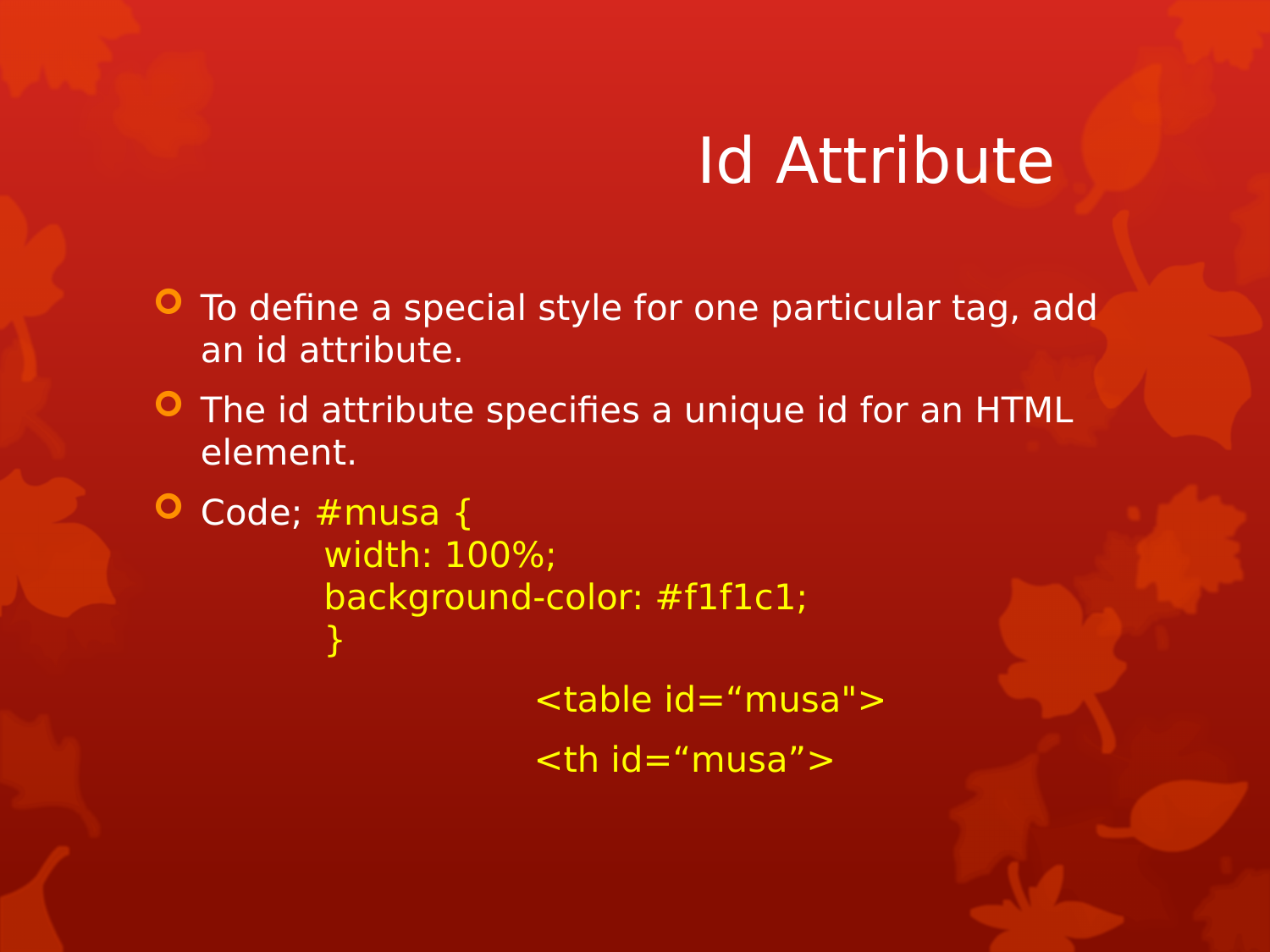

# Id Attribute
To define a special style for one particular tag, add an id attribute.
The id attribute specifies a unique id for an HTML element.
Code; #musa {
           width: 100%;
           background-color: #f1f1c1;
           }
			<table id=“musa">
			<th id=“musa”>